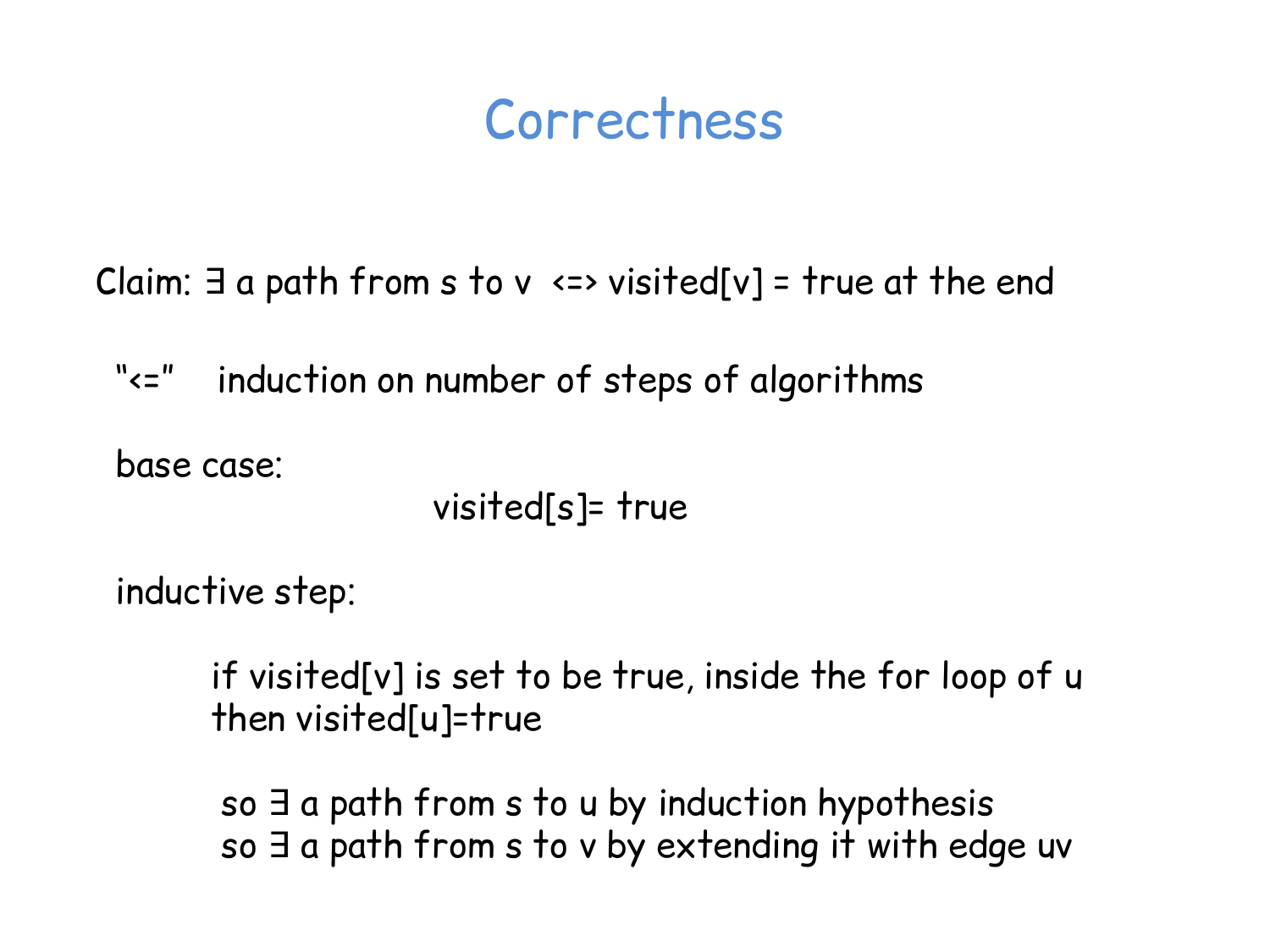

# Correctness
Claim: ∃ a path from s to v  <=> visited[v] = true at the end
“<=”    induction on number of steps of algorithms

base case:
                              visited[s]= true

inductive step:

         if visited[v] is set to be true, inside the for loop of u
         then visited[u]=true

          so ∃ a path from s to u by induction hypothesis
          so ∃ a path from s to v by extending it with edge uv